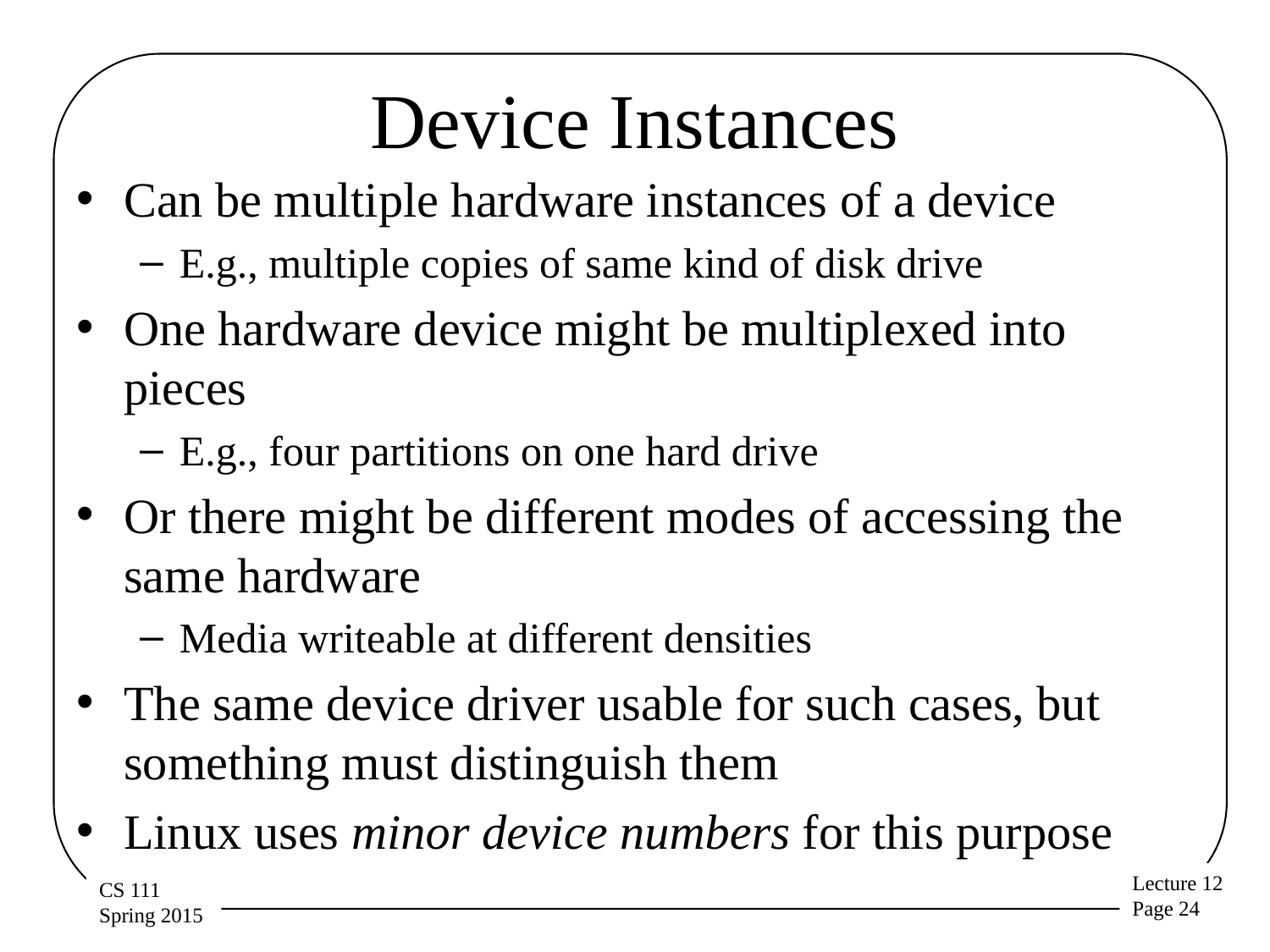

# Device Instances
Can be multiple hardware instances of a device
E.g., multiple copies of same kind of disk drive
One hardware device might be multiplexed into pieces
E.g., four partitions on one hard drive
Or there might be different modes of accessing the same hardware
Media writeable at different densities
The same device driver usable for such cases, but something must distinguish them
Linux uses minor device numbers for this purpose